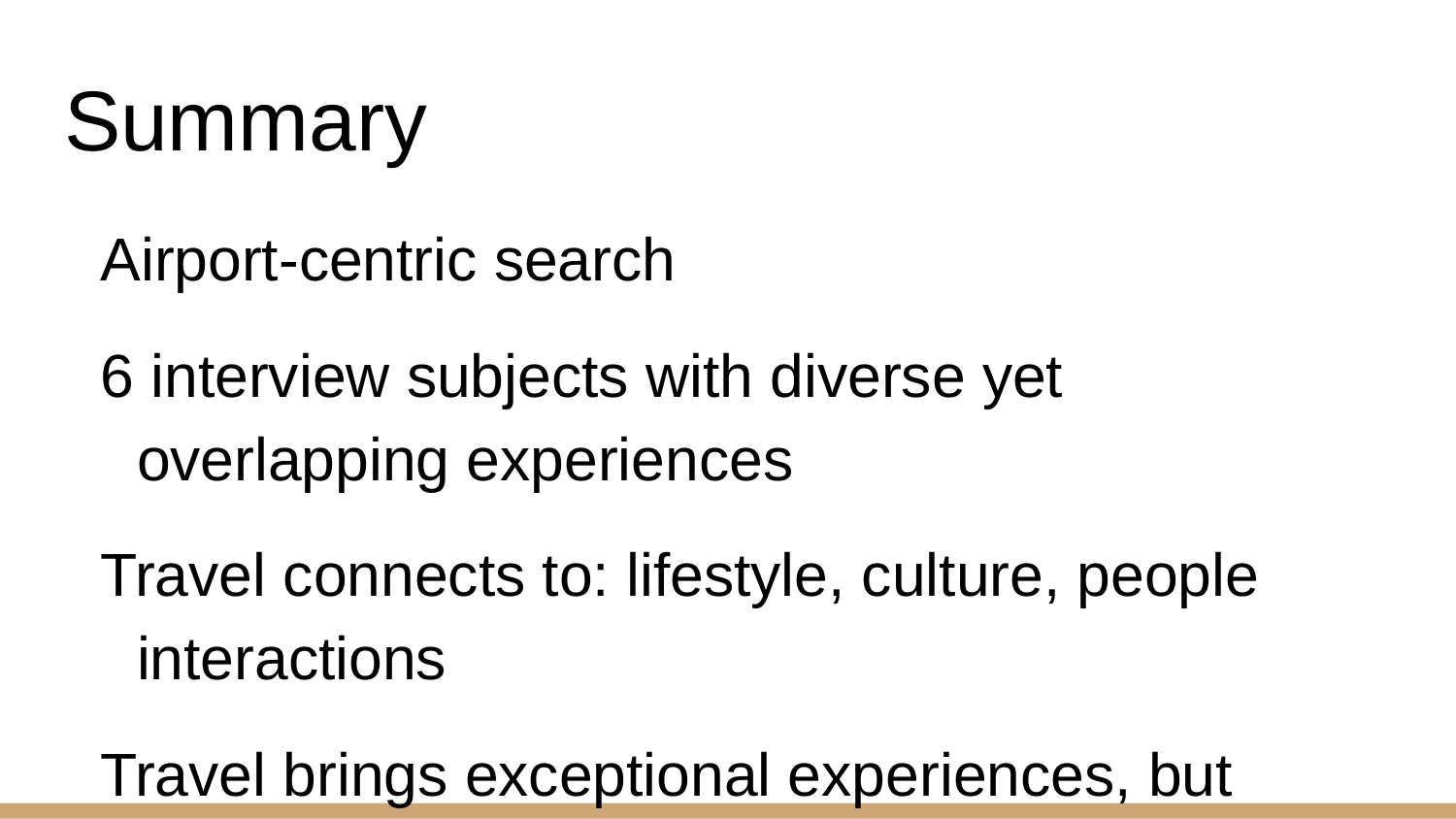

# Summary
Airport-centric search
6 interview subjects with diverse yet overlapping experiences
Travel connects to: lifestyle, culture, people interactions
Travel brings exceptional experiences, but people don’t want it feel like a disruption.